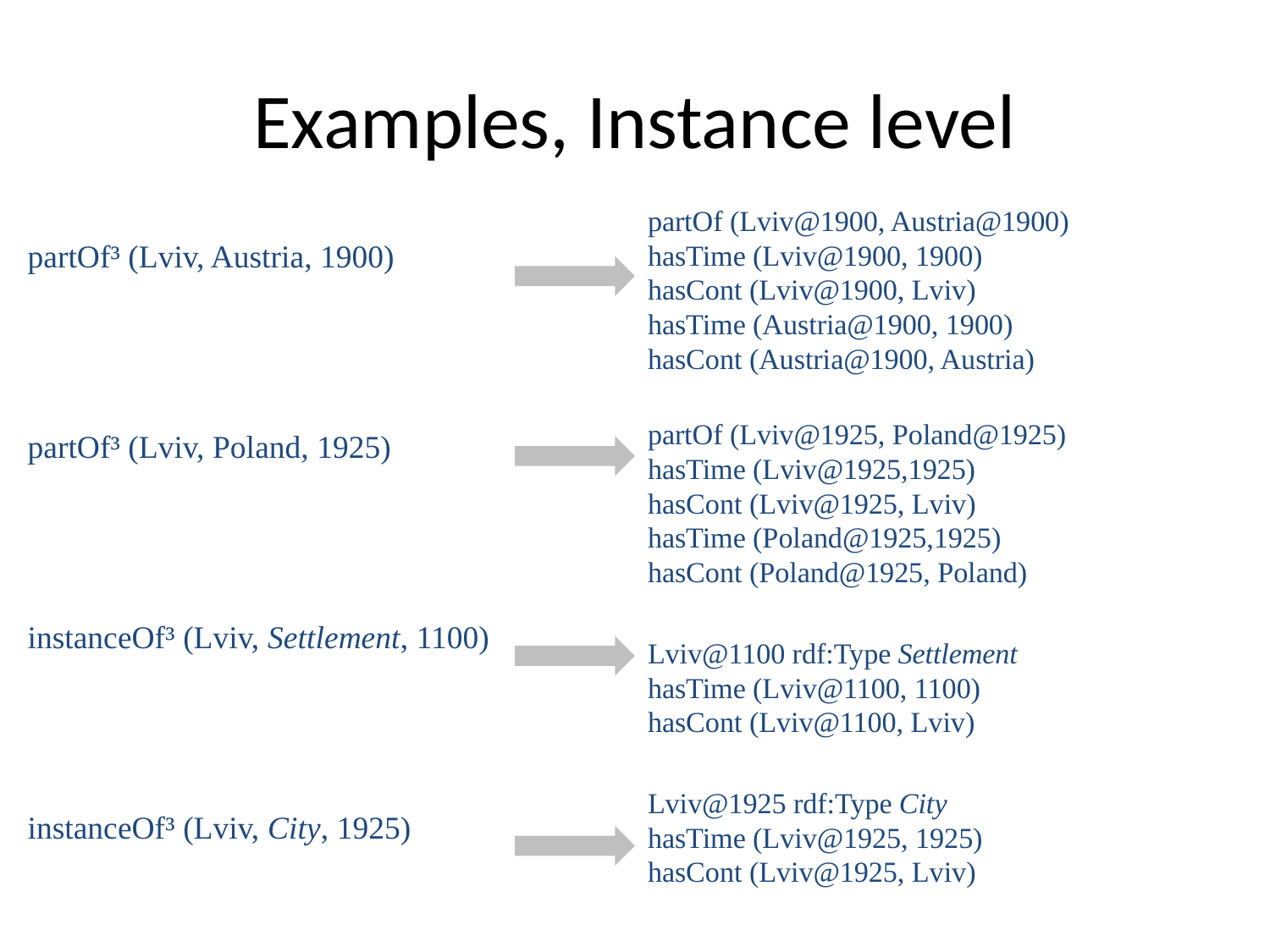

# Examples, Instance level

partOf³ (Lviv, Austria, 1900)

partOf³ (Lviv, Poland, 1925)

instanceOf³ (Lviv, Settlement, 1100)

instanceOf³ (Lviv, City, 1925)
partOf (Lviv@1900, Austria@1900)
hasTime (Lviv@1900, 1900)
hasCont (Lviv@1900, Lviv)
hasTime (Austria@1900, 1900)
hasCont (Austria@1900, Austria)
partOf (Lviv@1925, Poland@1925)
hasTime (Lviv@1925,1925)
hasCont (Lviv@1925, Lviv)
hasTime (Poland@1925,1925)
hasCont (Poland@1925, Poland)

Lviv@1100 rdf:Type Settlement
hasTime (Lviv@1100, 1100)
hasCont (Lviv@1100, Lviv)

Lviv@1925 rdf:Type City
hasTime (Lviv@1925, 1925)
hasCont (Lviv@1925, Lviv)